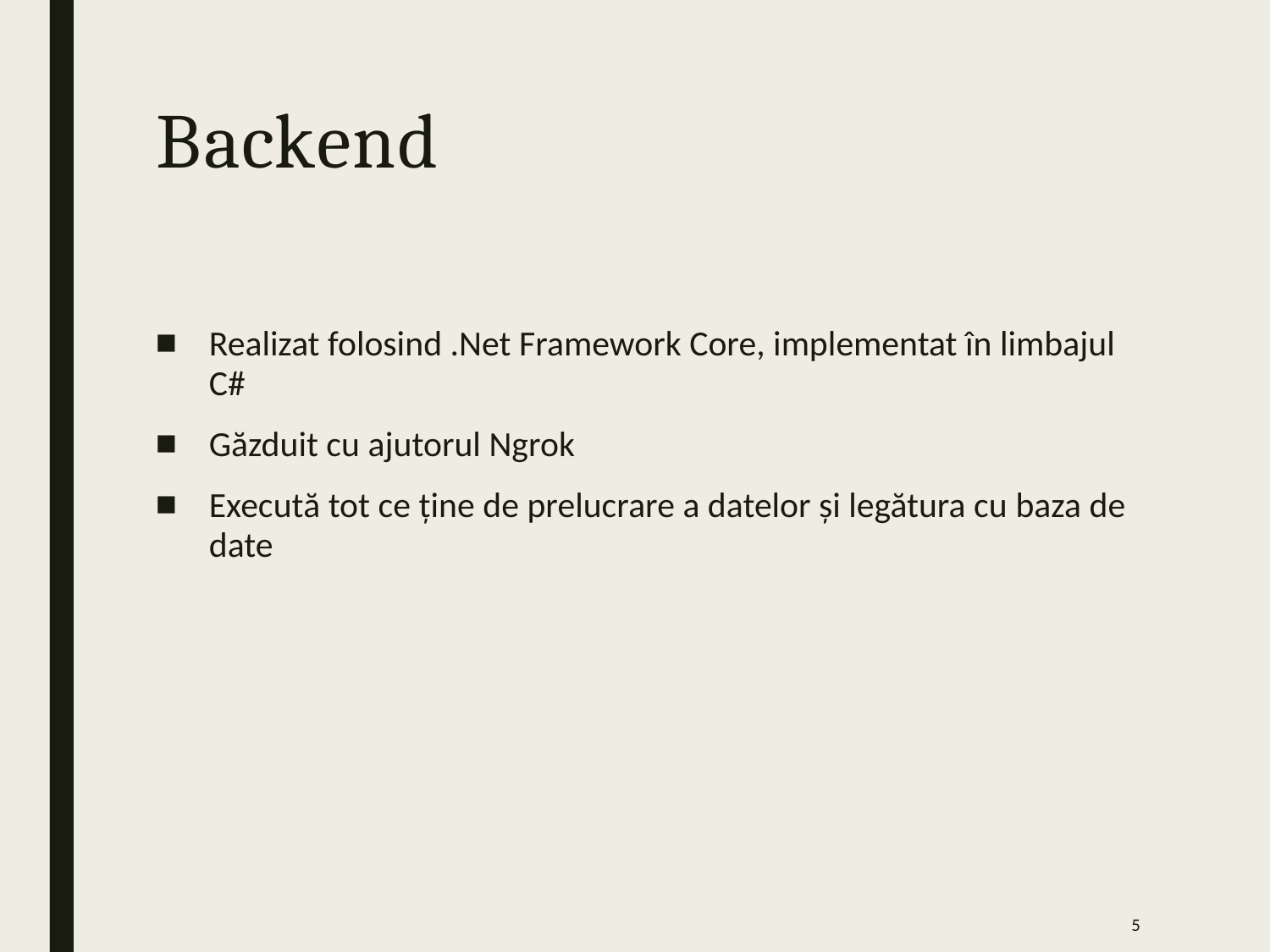

# Backend
Realizat folosind .Net Framework Core, implementat în limbajul C#
Găzduit cu ajutorul Ngrok
Execută tot ce ține de prelucrare a datelor și legătura cu baza de date
5